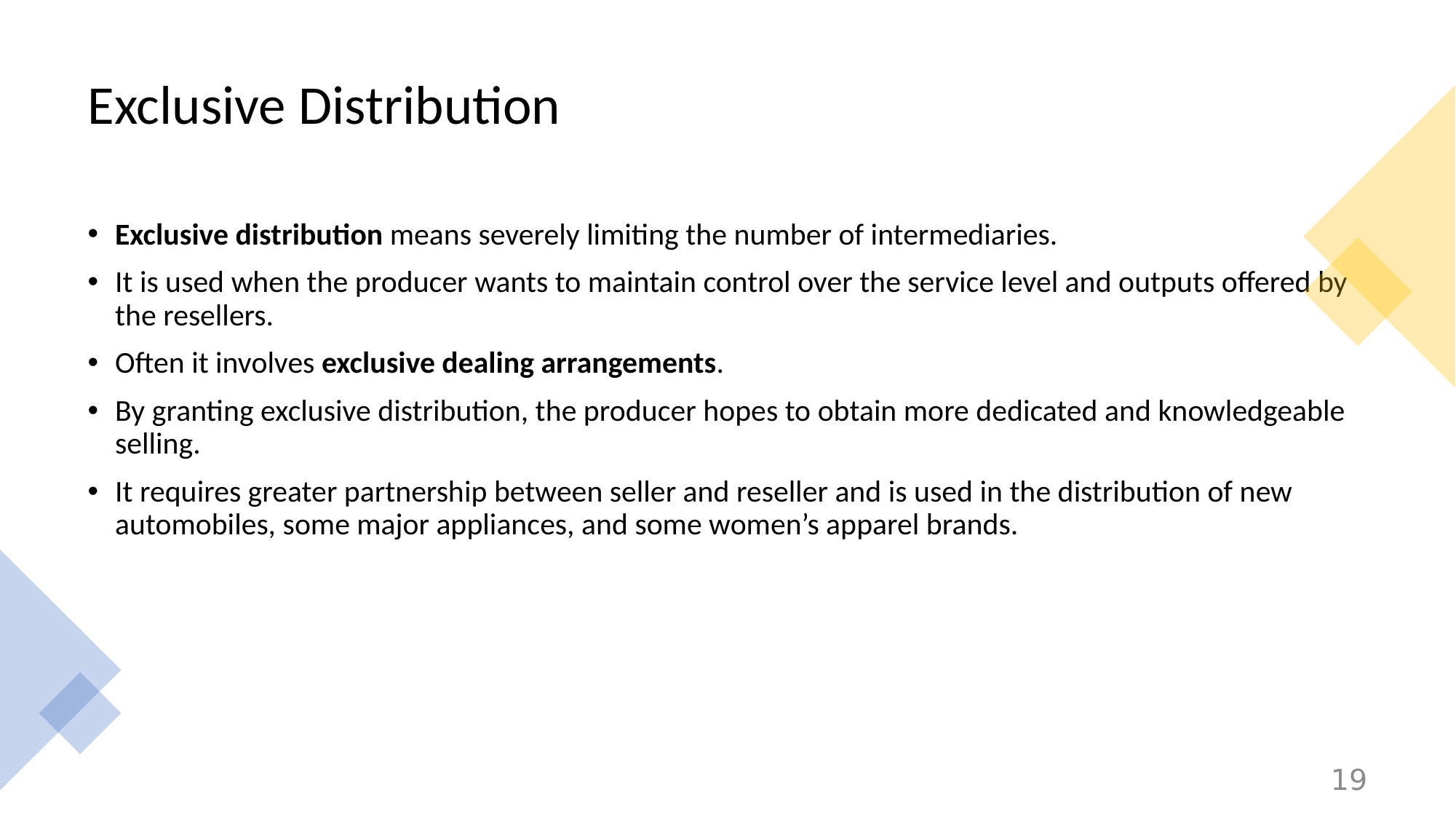

# Exclusive Distribution

Exclusive distribution means severely limiting the number of intermediaries.
It is used when the producer wants to maintain control over the service level and outputs offered by the resellers.
Often it involves exclusive dealing arrangements.
By granting exclusive distribution, the producer hopes to obtain more dedicated and knowledgeable selling.
It requires greater partnership between seller and reseller and is used in the distribution of new automobiles, some major appliances, and some women’s apparel brands.

19